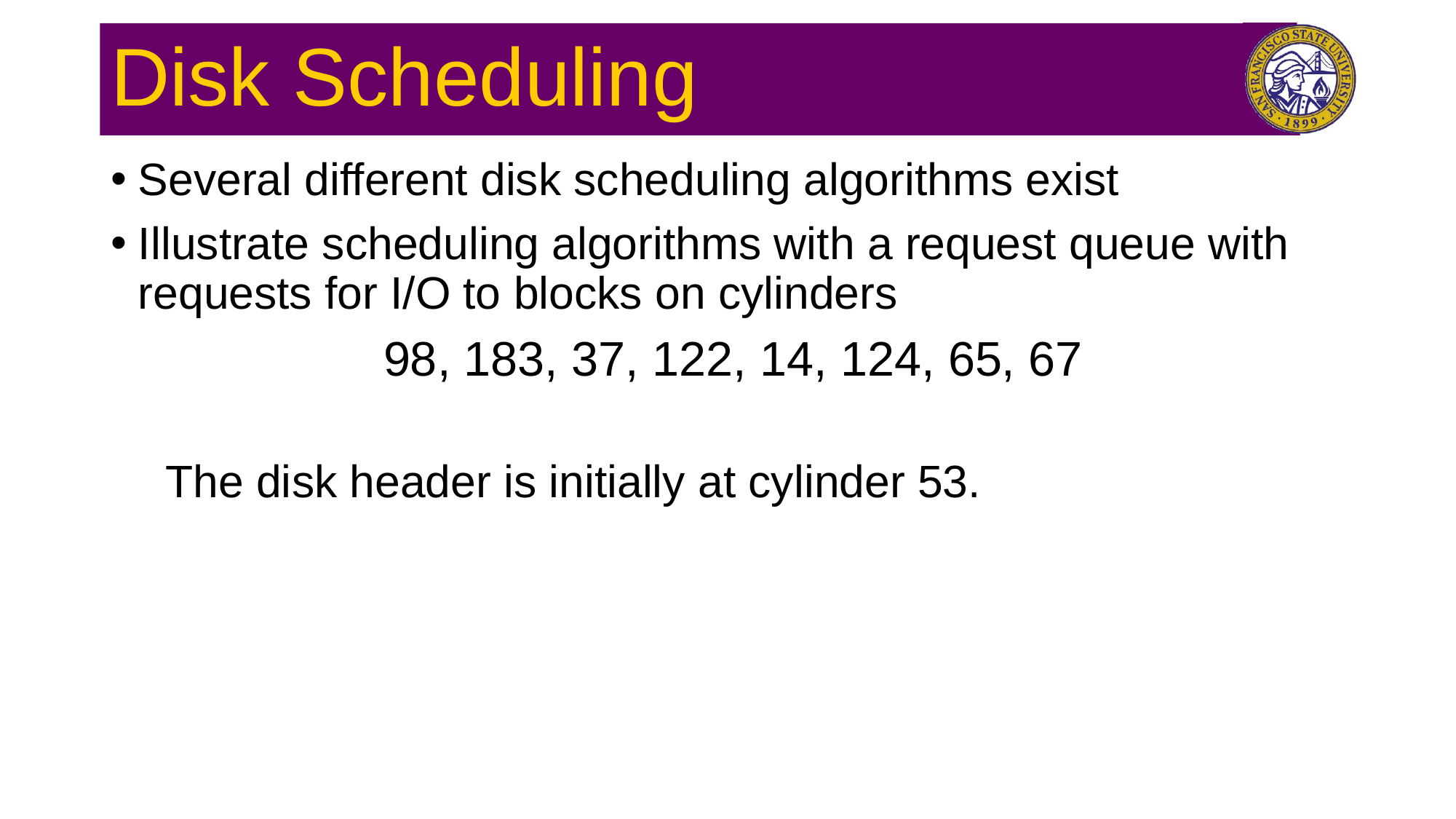

# Disk Scheduling
Several different disk scheduling algorithms exist
Illustrate scheduling algorithms with a request queue with requests for I/O to blocks on cylinders
98, 183, 37, 122, 14, 124, 65, 67

The disk header is initially at cylinder 53.